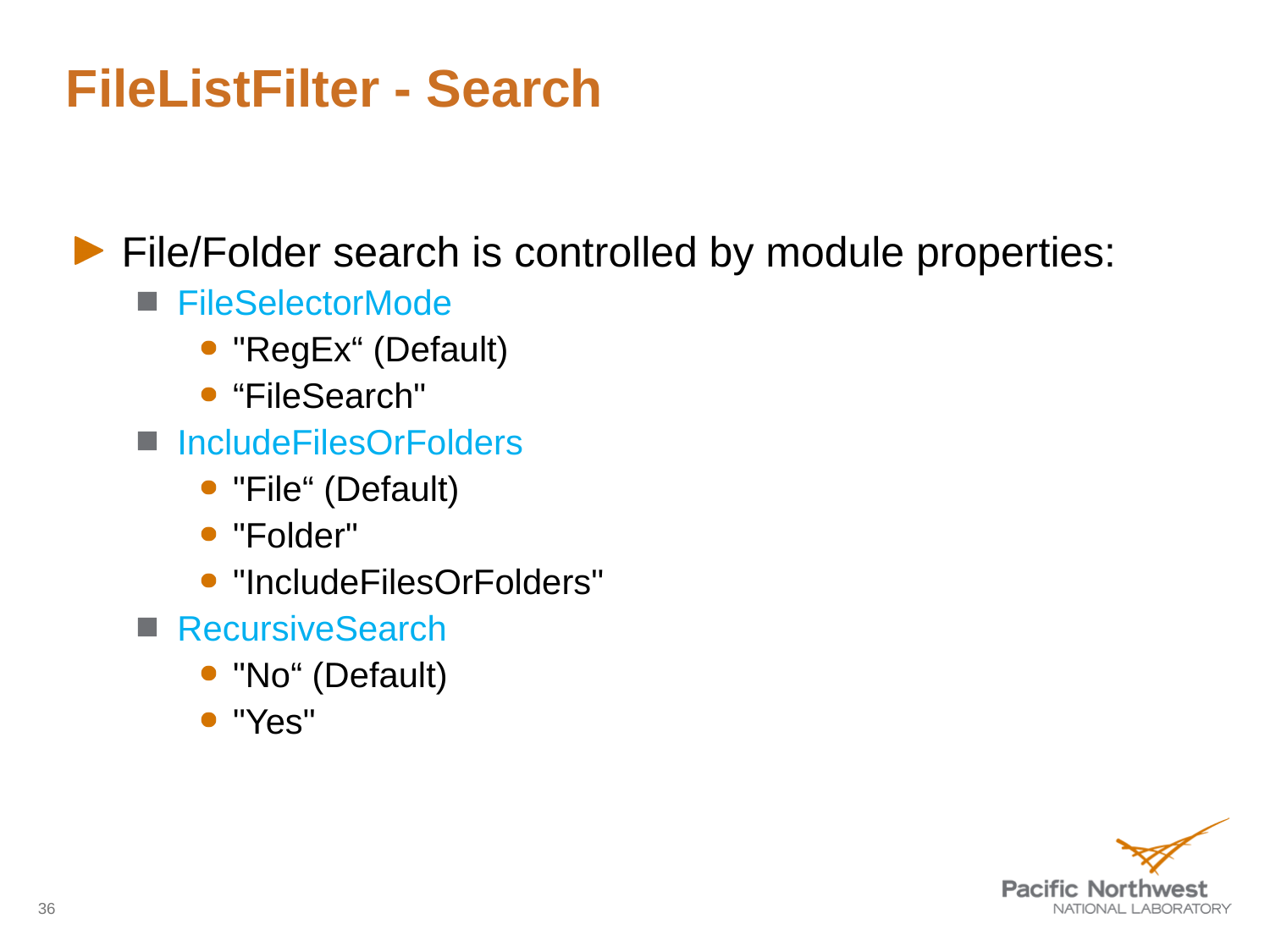

# FileListFilter - Search
File/Folder search is controlled by module properties:
FileSelectorMode
"RegEx“ (Default)
“FileSearch"
IncludeFilesOrFolders
"File“ (Default)
"Folder"
"IncludeFilesOrFolders"
RecursiveSearch
"No“ (Default)
"Yes"

36